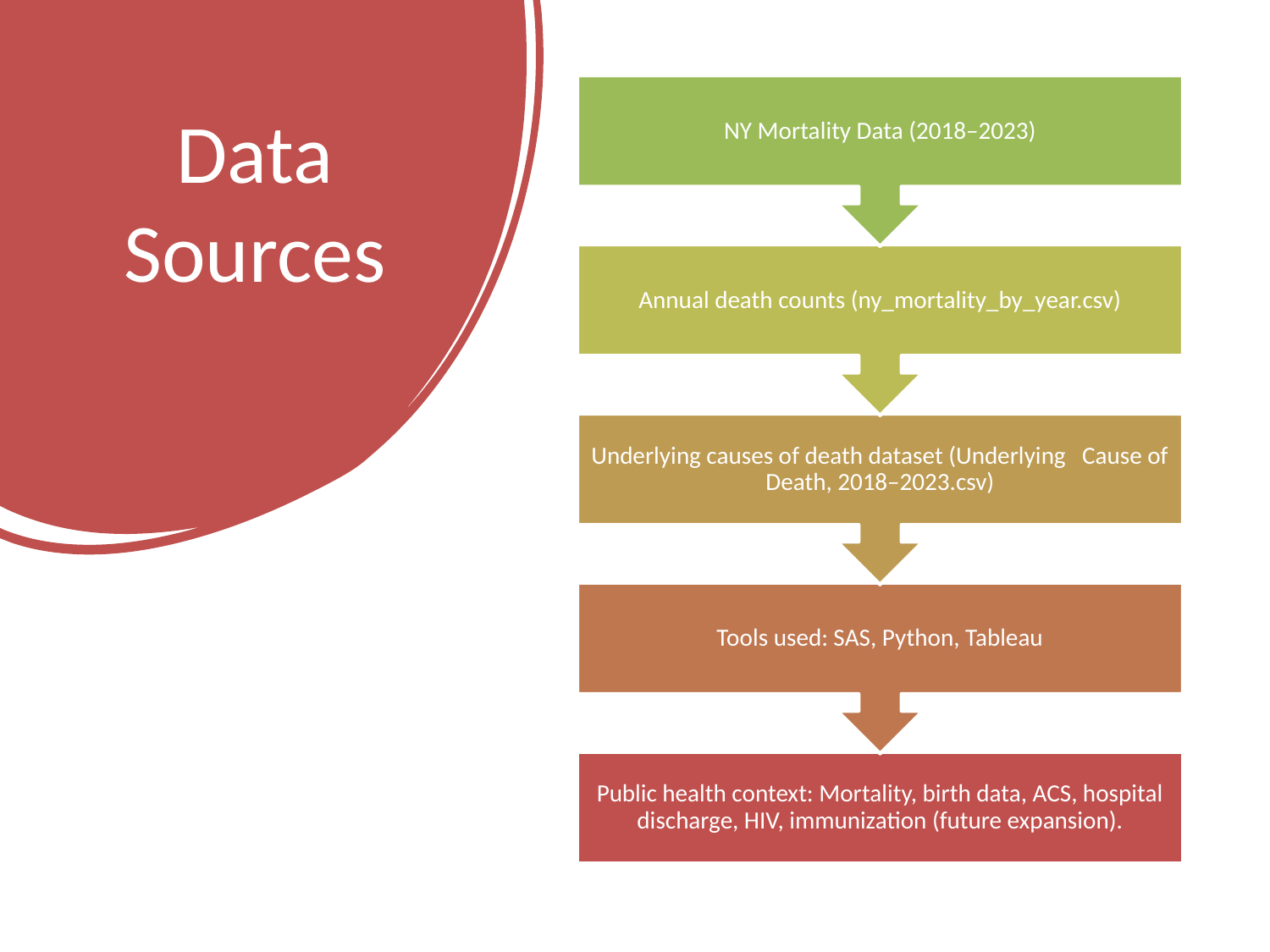

Public health context: Mortality, birth data, ACS, hospital discharge, HIV, immunization (future expansion).
Tools used: SAS, Python, Tableau
Underlying causes of death dataset (Underlying   Cause of Death, 2018–2023.csv)
Annual death counts (ny_mortality_by_year.csv)
NY Mortality Data (2018–2023)
# Data Sources